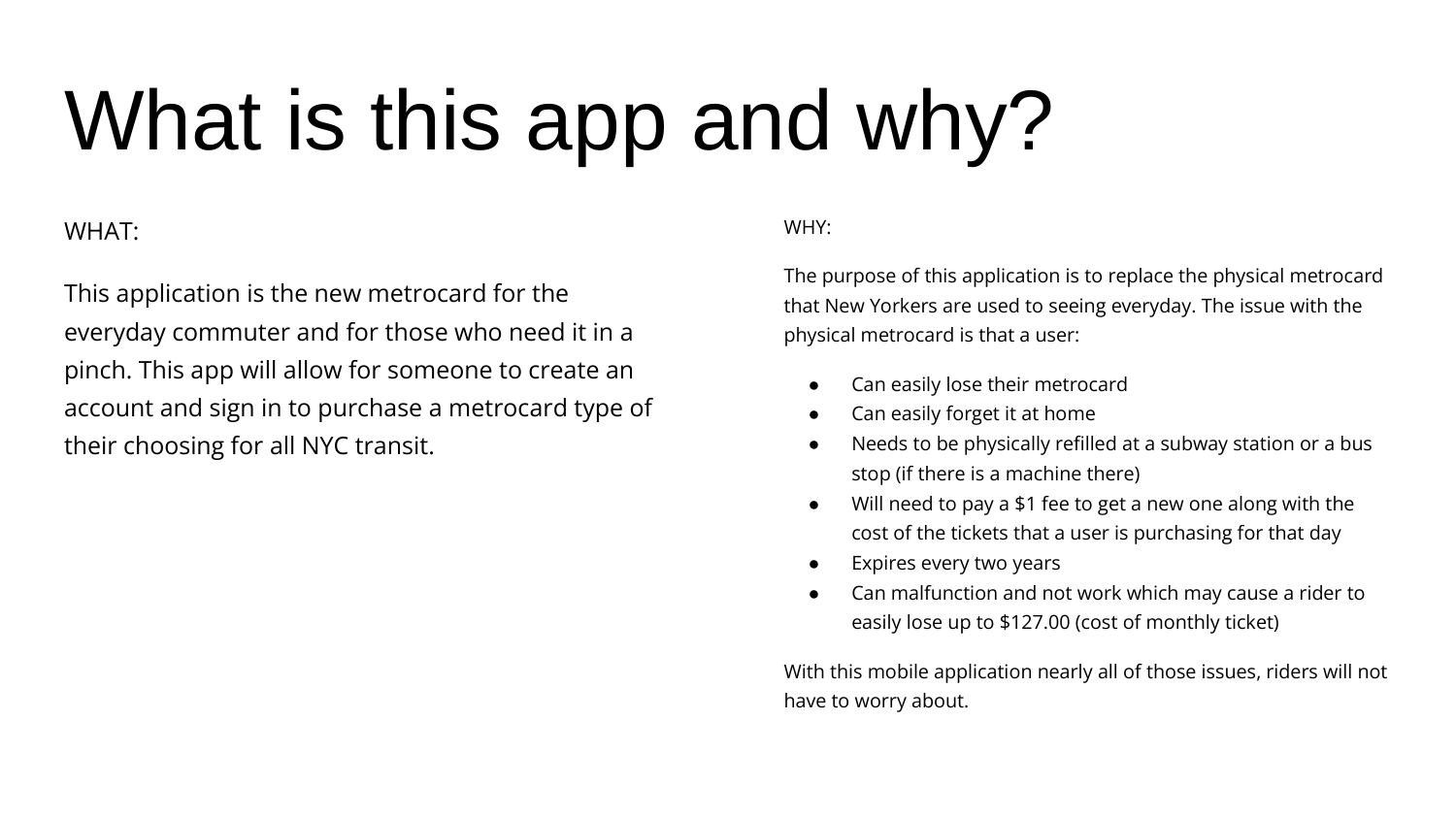

# What is this app and why?
WHAT:
This application is the new metrocard for the everyday commuter and for those who need it in a pinch. This app will allow for someone to create an account and sign in to purchase a metrocard type of their choosing for all NYC transit.
WHY:
The purpose of this application is to replace the physical metrocard that New Yorkers are used to seeing everyday. The issue with the physical metrocard is that a user:
Can easily lose their metrocard
Can easily forget it at home
Needs to be physically refilled at a subway station or a bus stop (if there is a machine there)
Will need to pay a $1 fee to get a new one along with the cost of the tickets that a user is purchasing for that day
Expires every two years
Can malfunction and not work which may cause a rider to easily lose up to $127.00 (cost of monthly ticket)
With this mobile application nearly all of those issues, riders will not have to worry about.